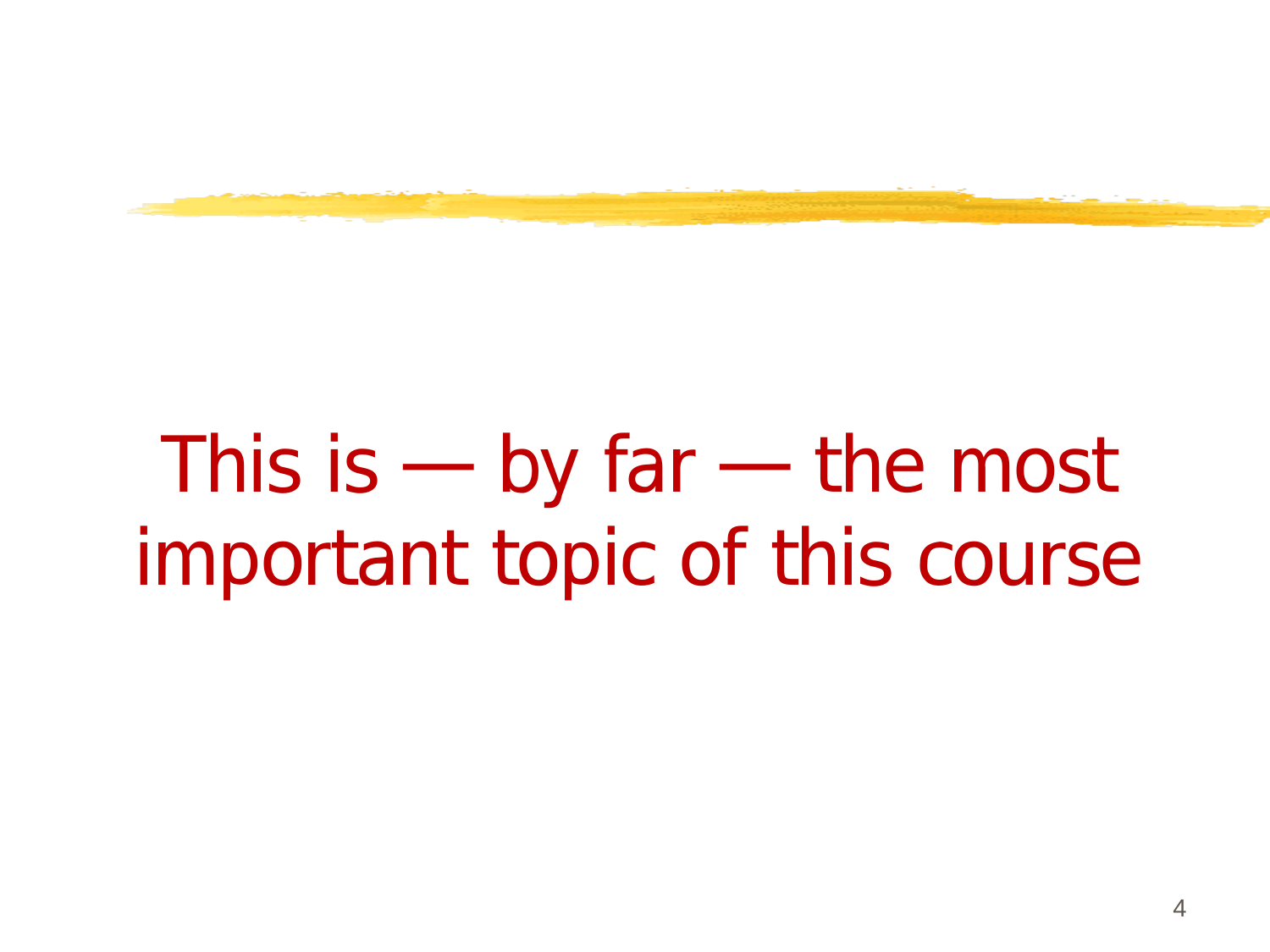

This is — by far — the most important topic of this course
4